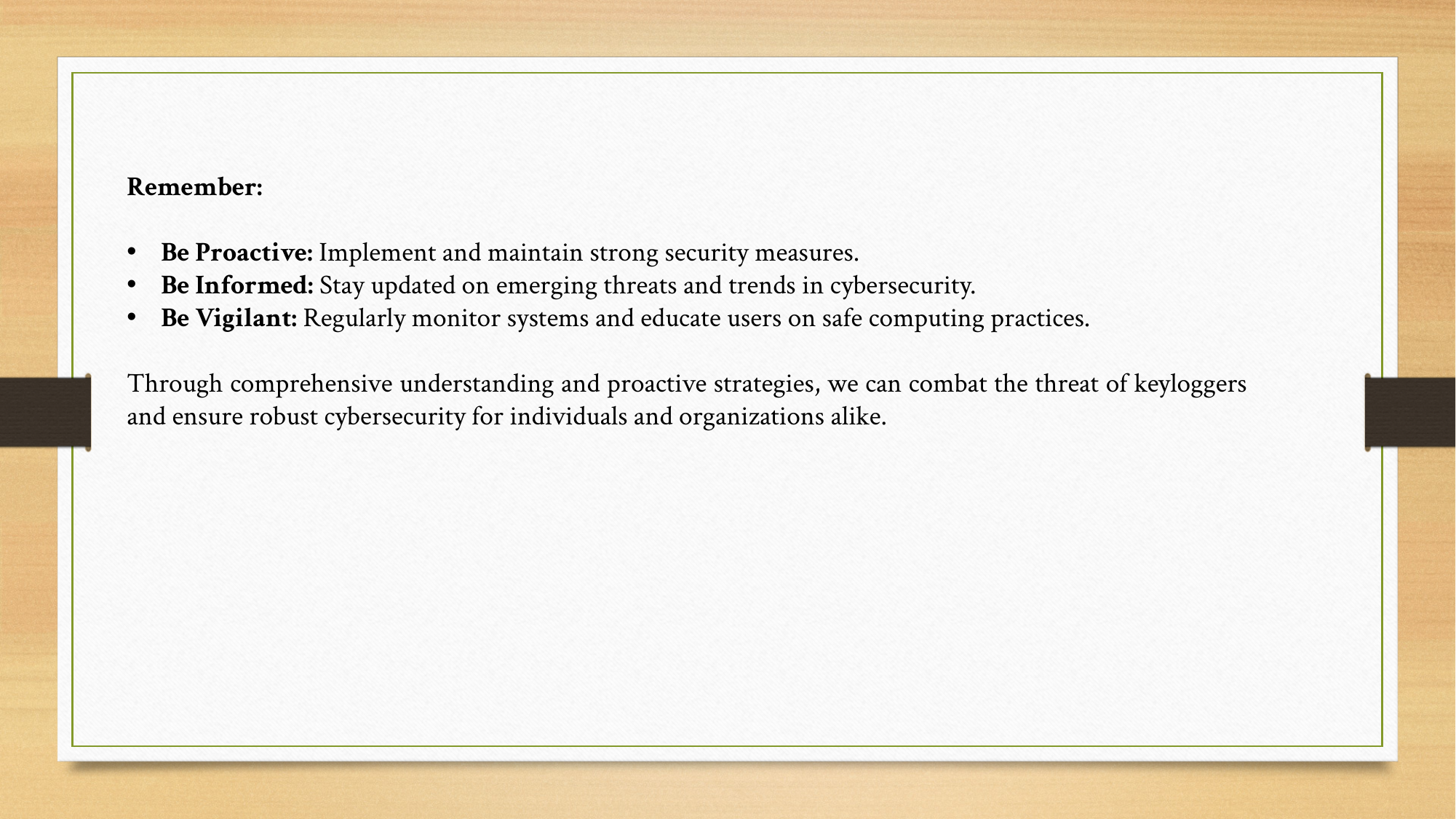

Remember:

Be Proactive: Implement and maintain strong security measures.
Be Informed: Stay updated on emerging threats and trends in cybersecurity.
Be Vigilant: Regularly monitor systems and educate users on safe computing practices.

Through comprehensive understanding and proactive strategies, we can combat the threat of keyloggers and ensure robust cybersecurity for individuals and organizations alike.